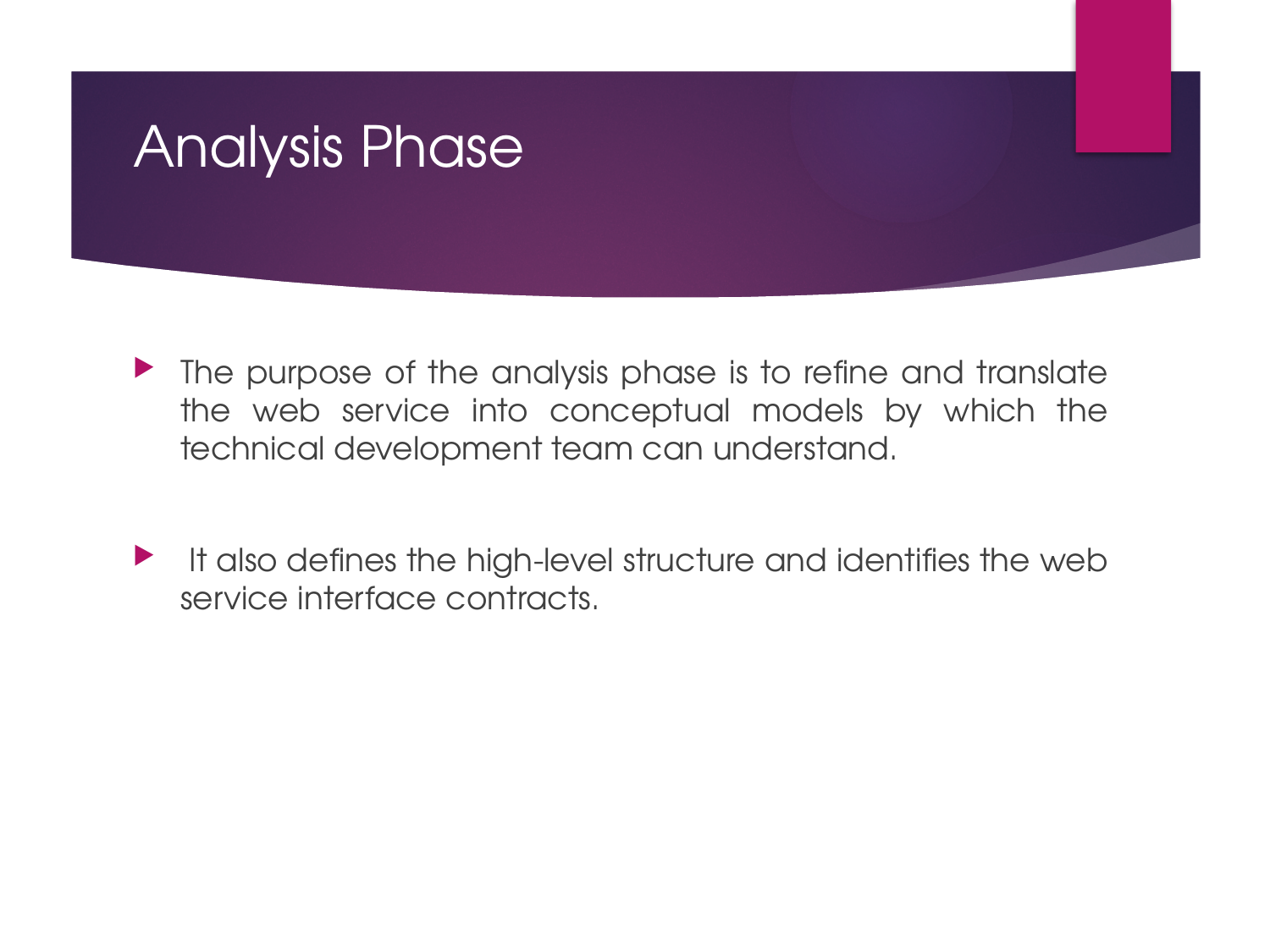

# Analysis Phase
The purpose of the analysis phase is to refine and translate the web service into conceptual models by which the technical development team can understand.

 It also defines the high-level structure and identifies the web service interface contracts.